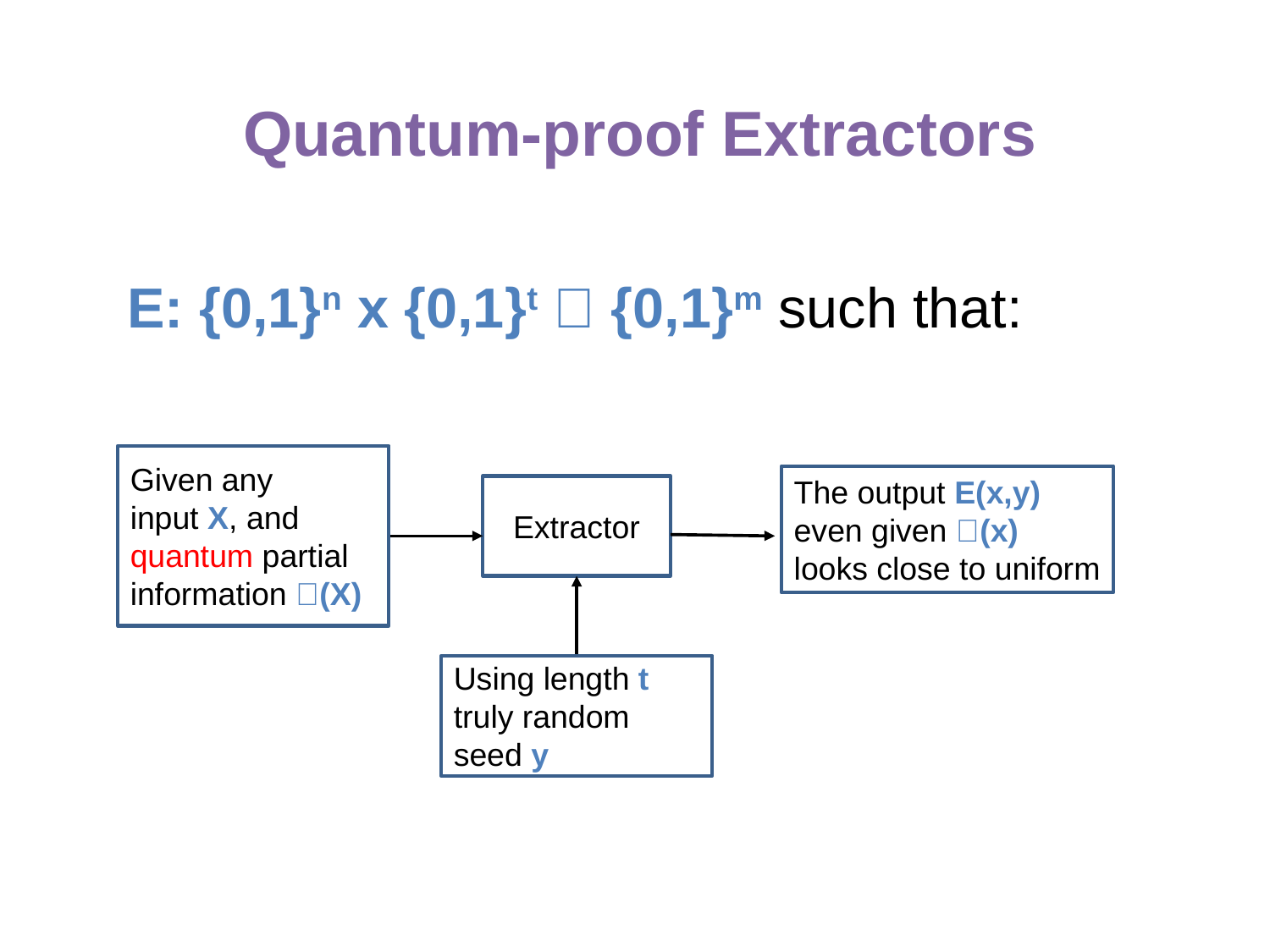

# Quantum-proof Extractors
E: {0,1}n x {0,1}t → {0,1}m such that:
Given any
input X, and quantum partial information ρ(X)
The output E(x,y)
even given ρ(x)
looks close to uniform
Extractor
Using length t
truly random
seed y